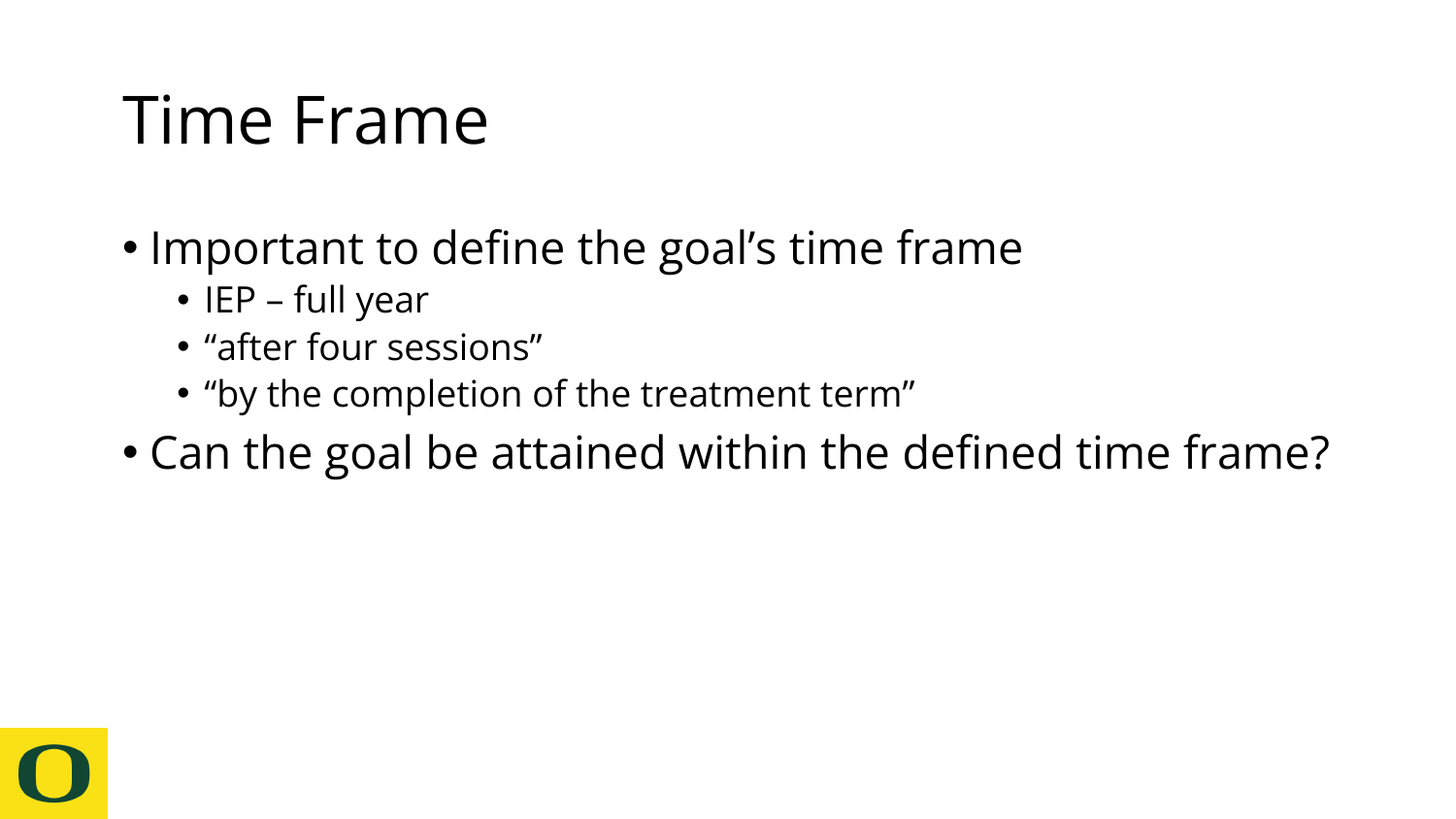

# Time Frame
Important to define the goal’s time frame
IEP – full year
“after four sessions”
“by the completion of the treatment term”
Can the goal be attained within the defined time frame?